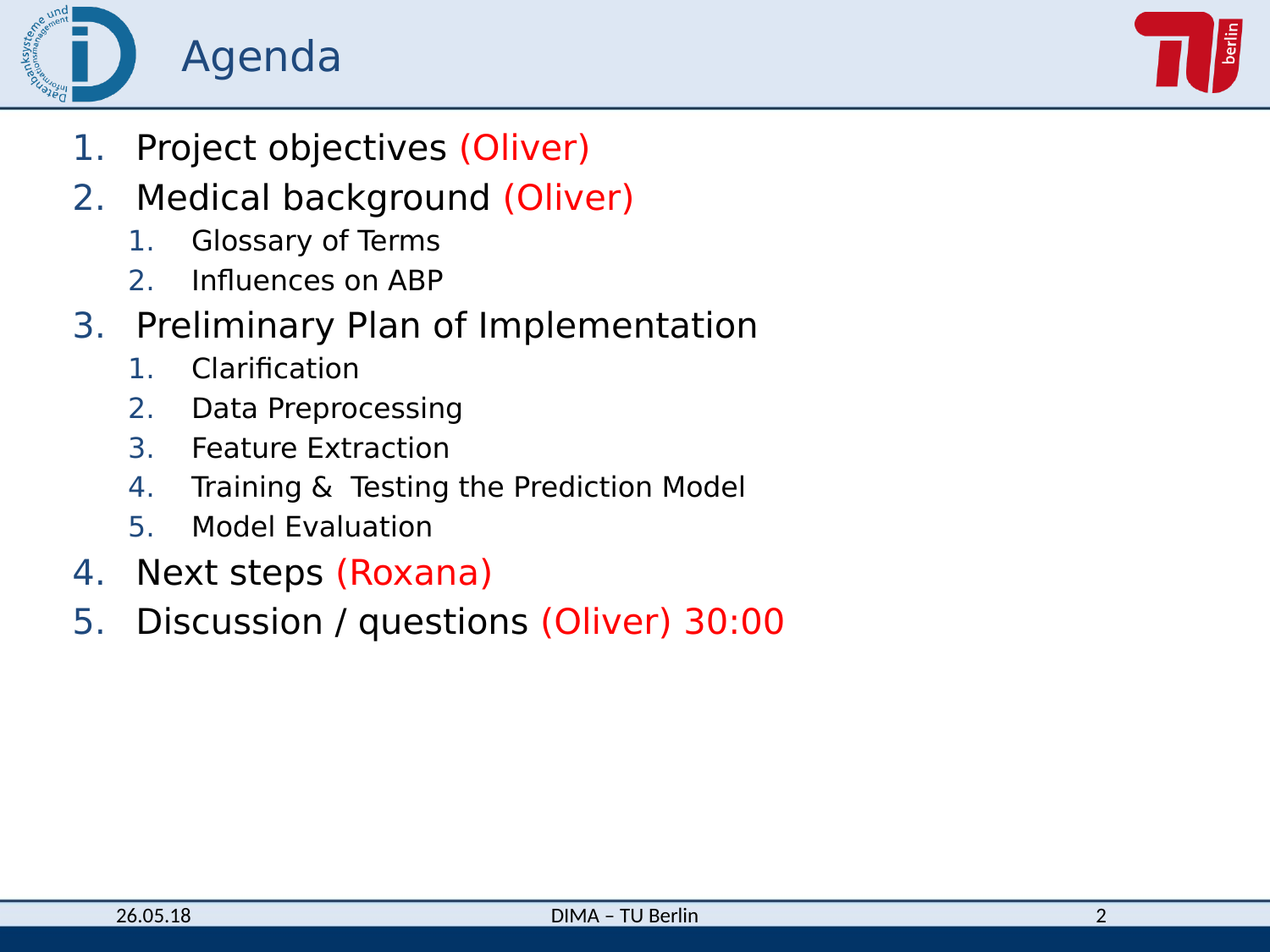

# Agenda
Project objectives (Oliver)
Medical background (Oliver)
Glossary of Terms
Influences on ABP
Preliminary Plan of Implementation
Clarification
Data Preprocessing
Feature Extraction
Training &  Testing the Prediction Model
Model Evaluation
Next steps (Roxana)
Discussion / questions (Oliver) 30:00